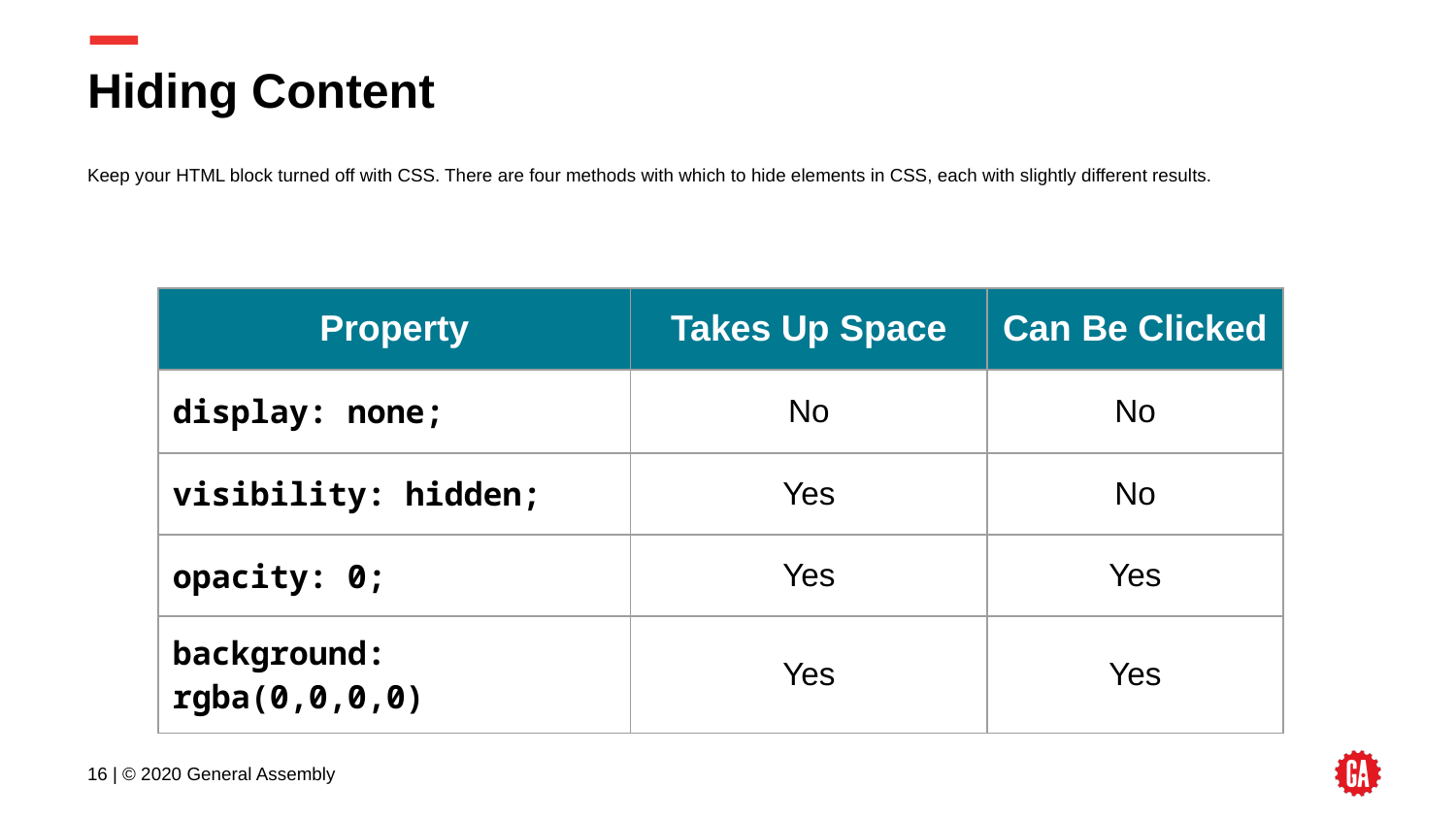

# Hiding Content
Keep your HTML block turned off with CSS. There are four methods with which to hide elements in CSS, each with slightly different results.

| Property | Takes Up Space | Can Be Clicked |
| --- | --- | --- |
| display: none; | No | No |
| visibility: hidden; | Yes | No |
| opacity: 0; | Yes | Yes |
| background: rgba(0,0,0,0) | Yes | Yes |
16 | © 2020 General Assembly